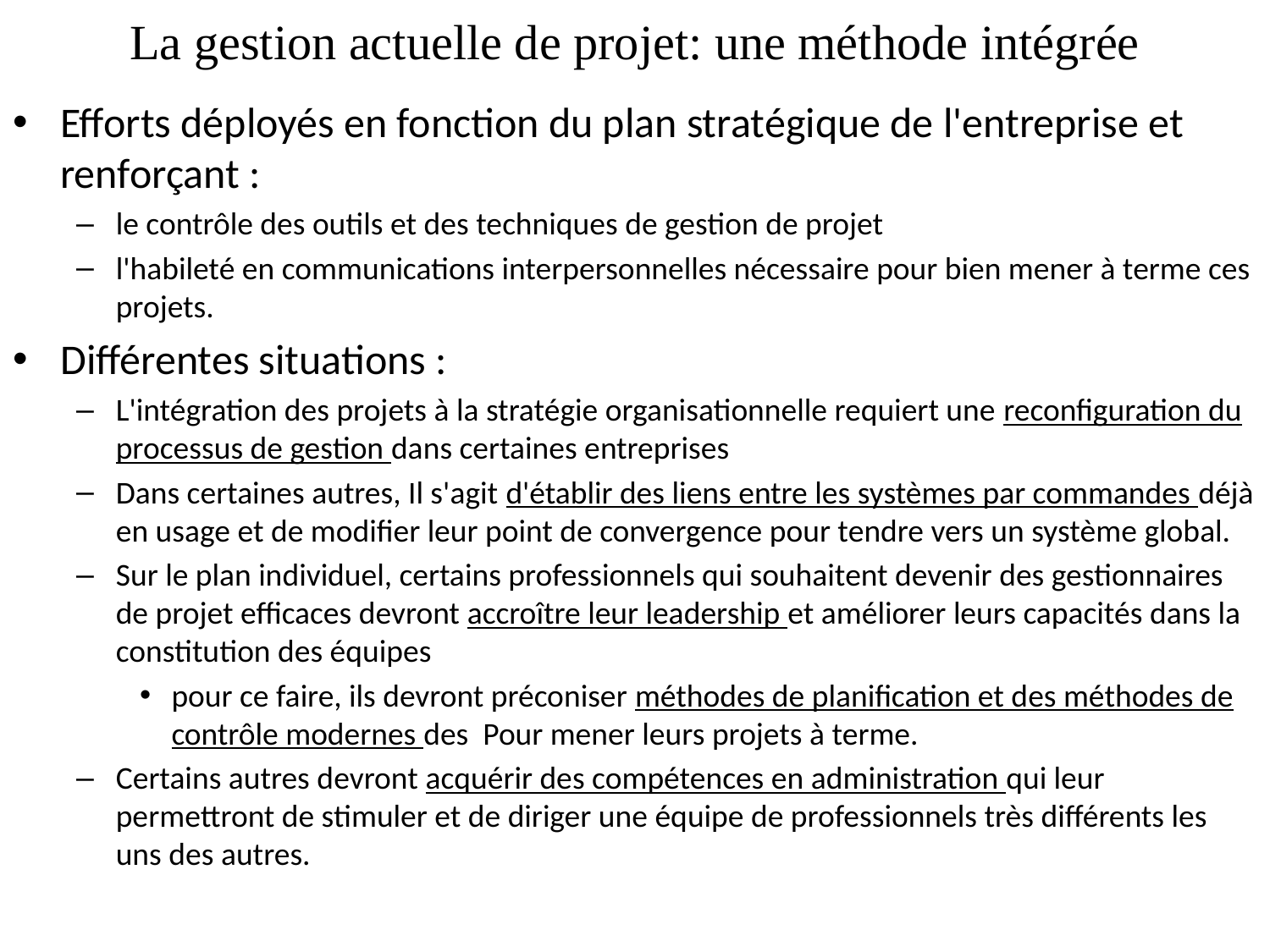

# La gestion actuelle de projet: une méthode intégrée
Efforts déployés en fonction du plan stratégique de l'entreprise et renforçant :
le contrôle des outils et des techniques de gestion de projet
l'habileté en communications interpersonnelles nécessaire pour bien mener à terme ces projets.
Différentes situations :
L'intégration des projets à la stratégie organisationnelle requiert une reconfiguration du processus de gestion dans certaines entreprises
Dans certaines autres, Il s'agit d'établir des liens entre les systèmes par commandes déjà en usage et de modifier leur point de convergence pour tendre vers un système global.
Sur le plan individuel, certains professionnels qui souhaitent devenir des gestionnaires de projet efficaces devront accroître leur leadership et améliorer leurs capacités dans la constitution des équipes
pour ce faire, ils devront préconiser méthodes de planification et des méthodes de contrôle modernes des  Pour mener leurs projets à terme.
Certains autres devront acquérir des compétences en administration qui leur permettront de stimuler et de diriger une équipe de professionnels très différents les uns des autres.